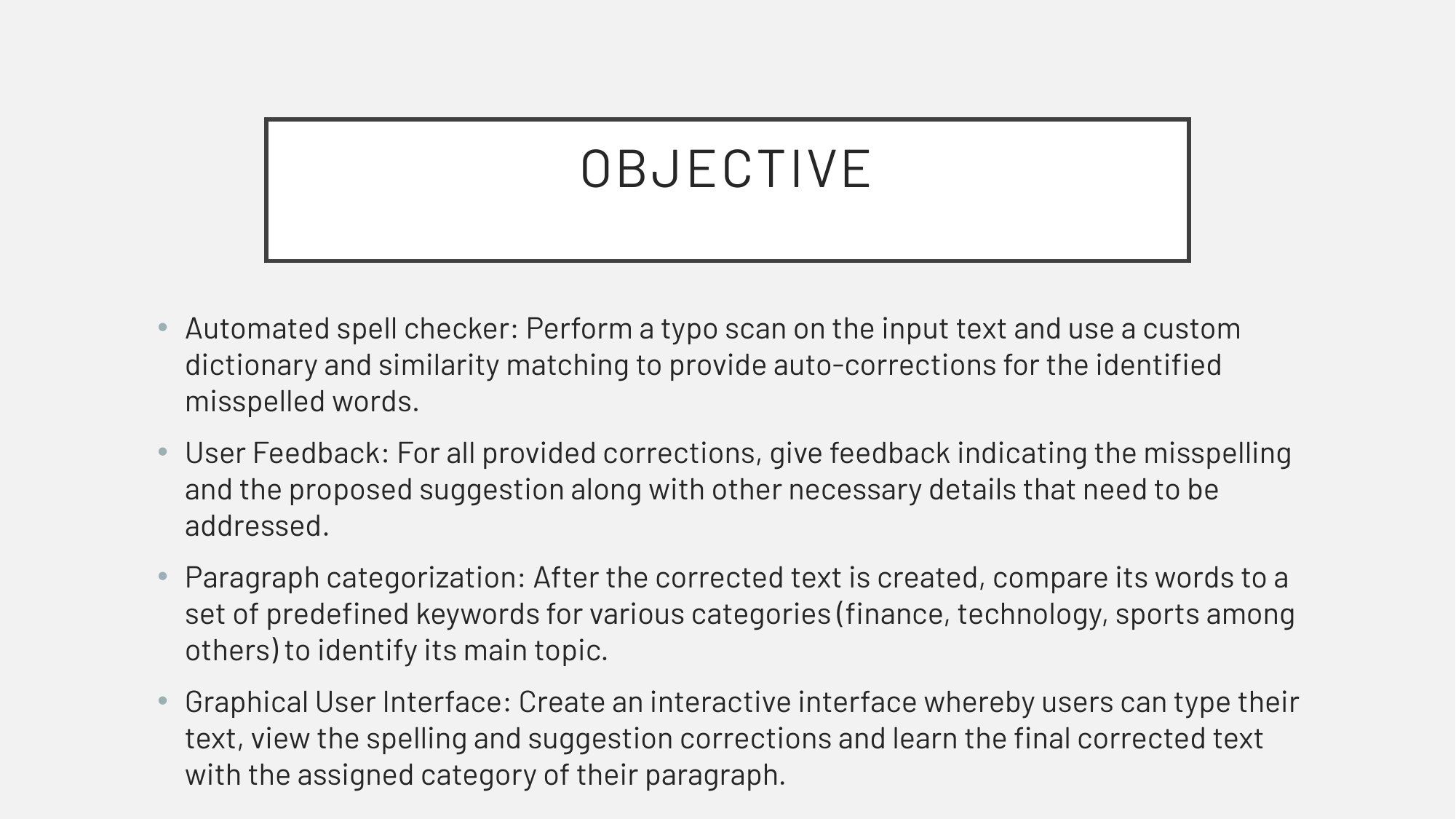

# Objective
Automated spell checker: Perform a typo scan on the input text and use a custom dictionary and similarity matching to provide auto-corrections for the identified misspelled words.
User Feedback: For all provided corrections, give feedback indicating the misspelling and the proposed suggestion along with other necessary details that need to be addressed.
Paragraph categorization: After the corrected text is created, compare its words to a set of predefined keywords for various categories (finance, technology, sports among others) to identify its main topic.
Graphical User Interface: Create an interactive interface whereby users can type their text, view the spelling and suggestion corrections and learn the final corrected text with the assigned category of their paragraph.